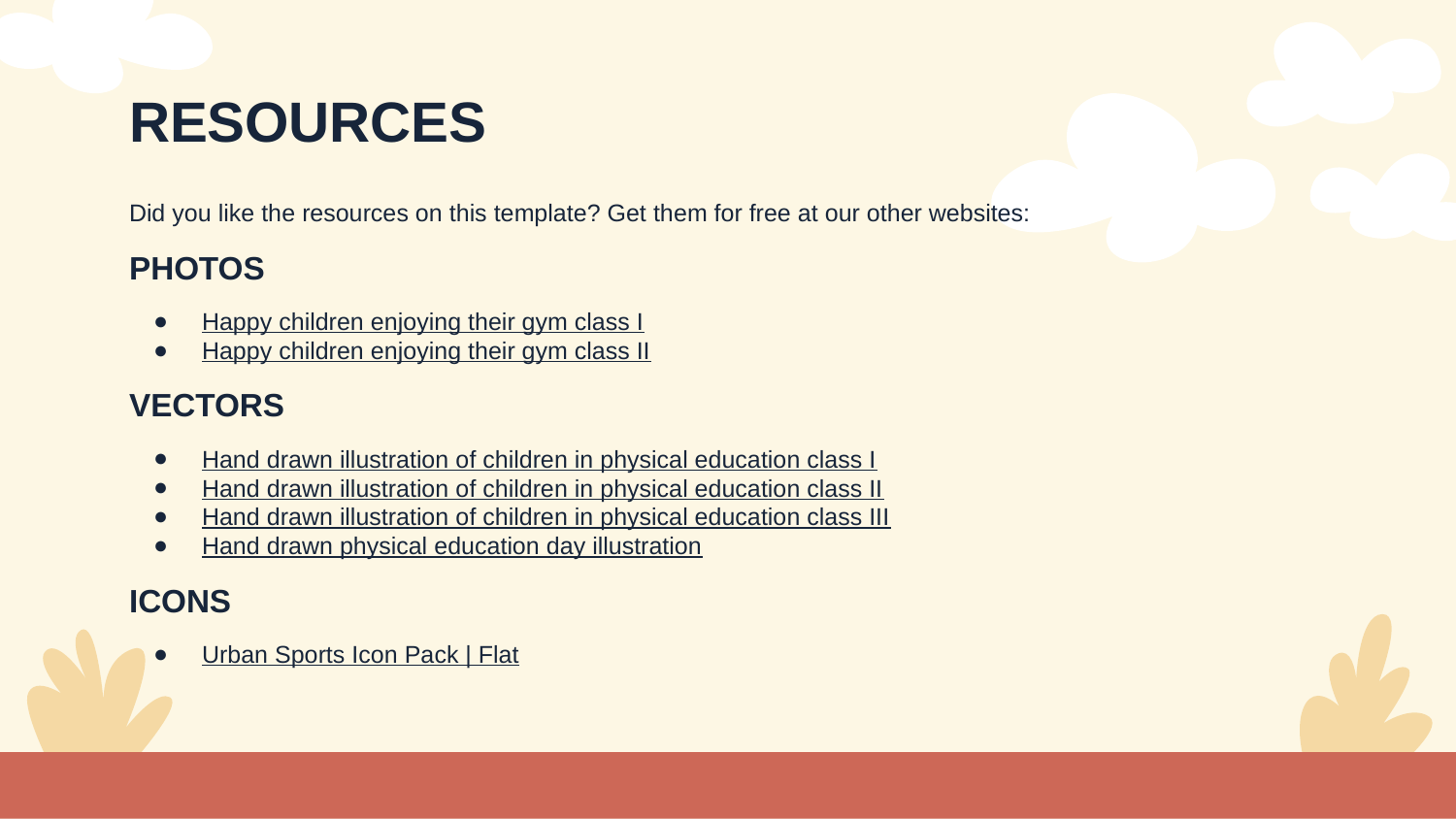

# RESOURCES
Did you like the resources on this template? Get them for free at our other websites:
PHOTOS
Happy children enjoying their gym class I
Happy children enjoying their gym class II
VECTORS
Hand drawn illustration of children in physical education class I
Hand drawn illustration of children in physical education class II
Hand drawn illustration of children in physical education class III
Hand drawn physical education day illustration
ICONS
Urban Sports Icon Pack | Flat